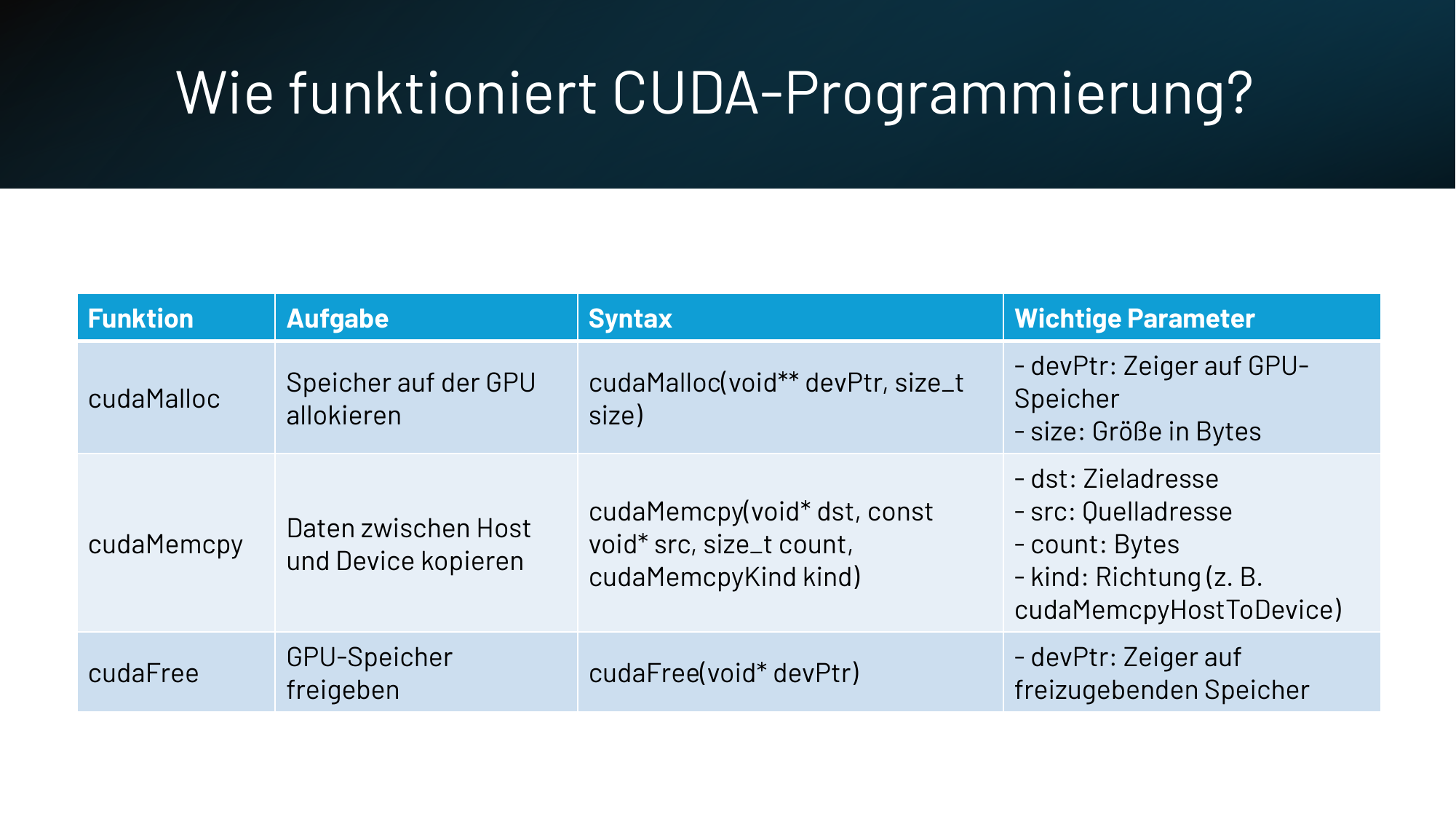

# Wie funktioniert CUDA-Programmierung?
| Funktion | Aufgabe | Syntax | Wichtige Parameter |
| --- | --- | --- | --- |
| cudaMalloc | Speicher auf der GPU allokieren | cudaMalloc(void\*\* devPtr, size\_t size) | - devPtr: Zeiger auf GPU-Speicher - size: Größe in Bytes |
| cudaMemcpy | Daten zwischen Host und Device kopieren | cudaMemcpy(void\* dst, const void\* src, size\_t count, cudaMemcpyKind kind) | - dst: Zieladresse - src: Quelladresse - count: Bytes - kind: Richtung (z. B. cudaMemcpyHostToDevice) |
| cudaFree | GPU-Speicher freigeben | cudaFree(void\* devPtr) | - devPtr: Zeiger auf freizugebenden Speicher |